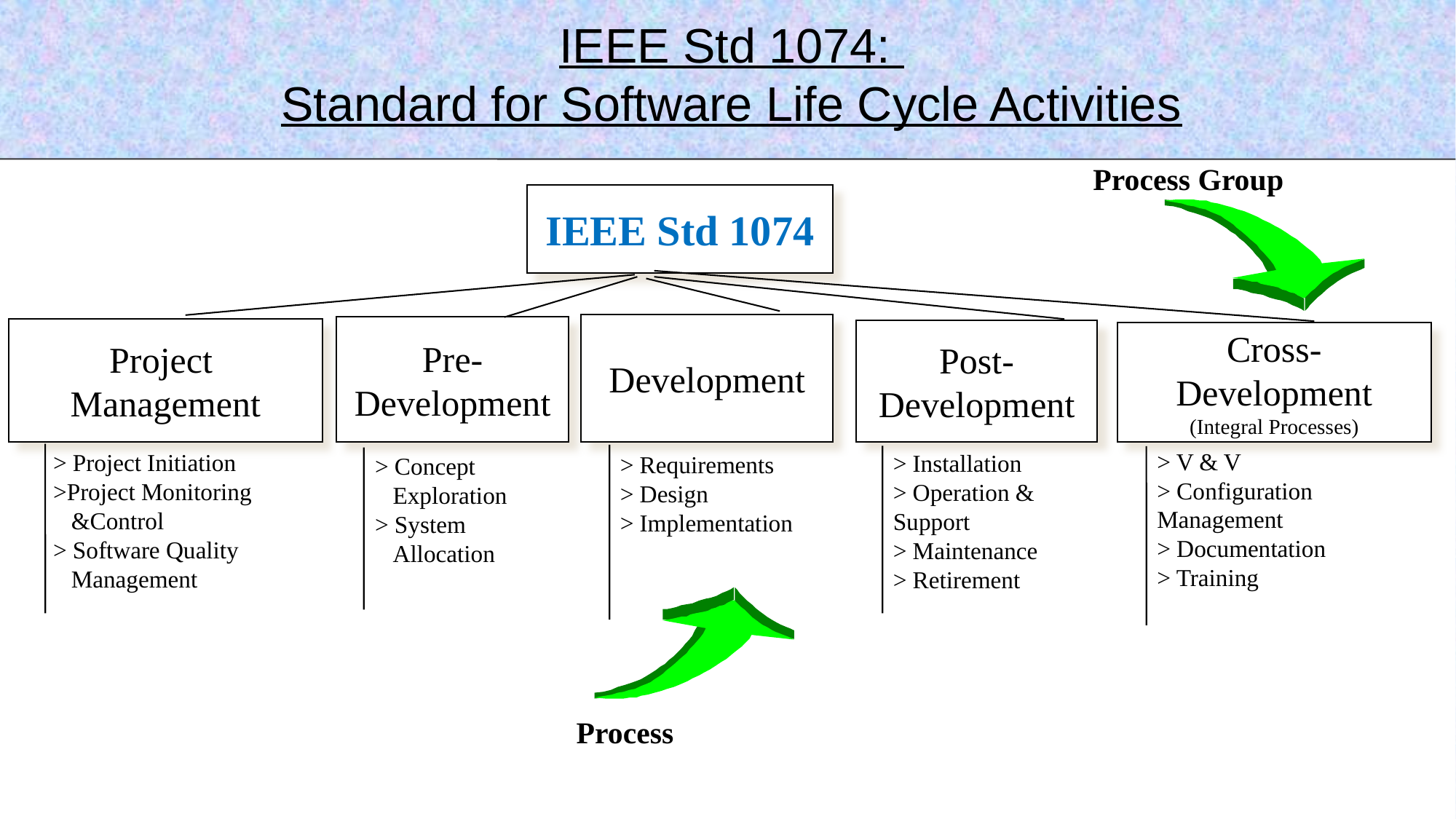

IEEE Std 1074:
Standard for Software Life Cycle Activities
Process Group

IEEE Std 1074

Development
Pre-
Development
Project
Management
Post-
Development
Cross-
Development
(Integral Processes)
> V & V
> Configuration Management
> Documentation
> Training
> Project Initiation
>Project Monitoring
   &Control
> Software Quality
   Management
> Installation
> Operation & Support
> Maintenance
> Retirement

> Requirements
> Design
> Implementation

> Concept
   Exploration
> System
   Allocation

Process